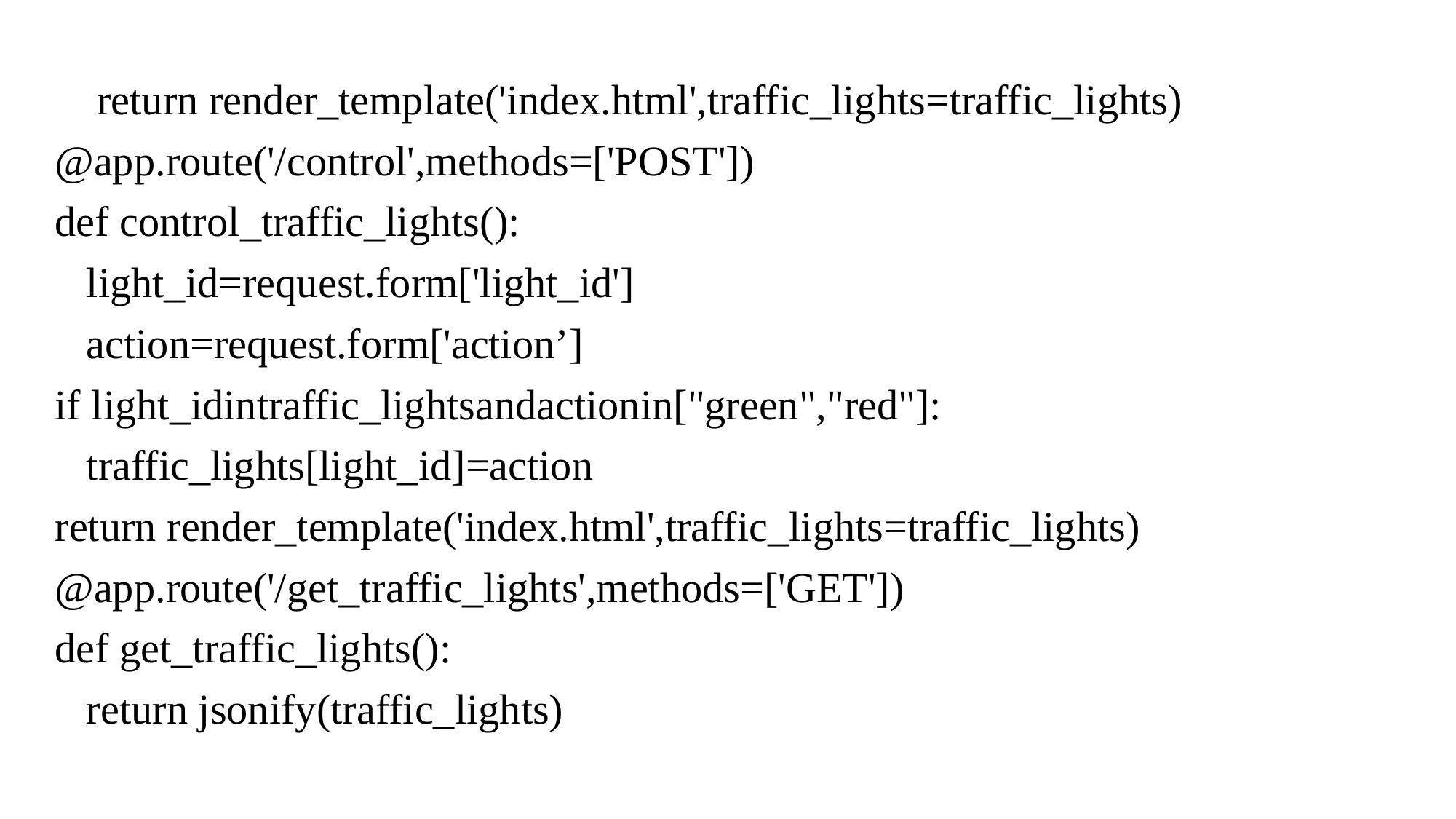

return render_template('index.html',traffic_lights=traffic_lights)
@app.route('/control',methods=['POST'])
def control_traffic_lights():
   light_id=request.form['light_id']
   action=request.form['action’]
if light_idintraffic_lightsandactionin["green","red"]:
   traffic_lights[light_id]=action
return render_template('index.html',traffic_lights=traffic_lights)
@app.route('/get_traffic_lights',methods=['GET'])
def get_traffic_lights():
   return jsonify(traffic_lights)